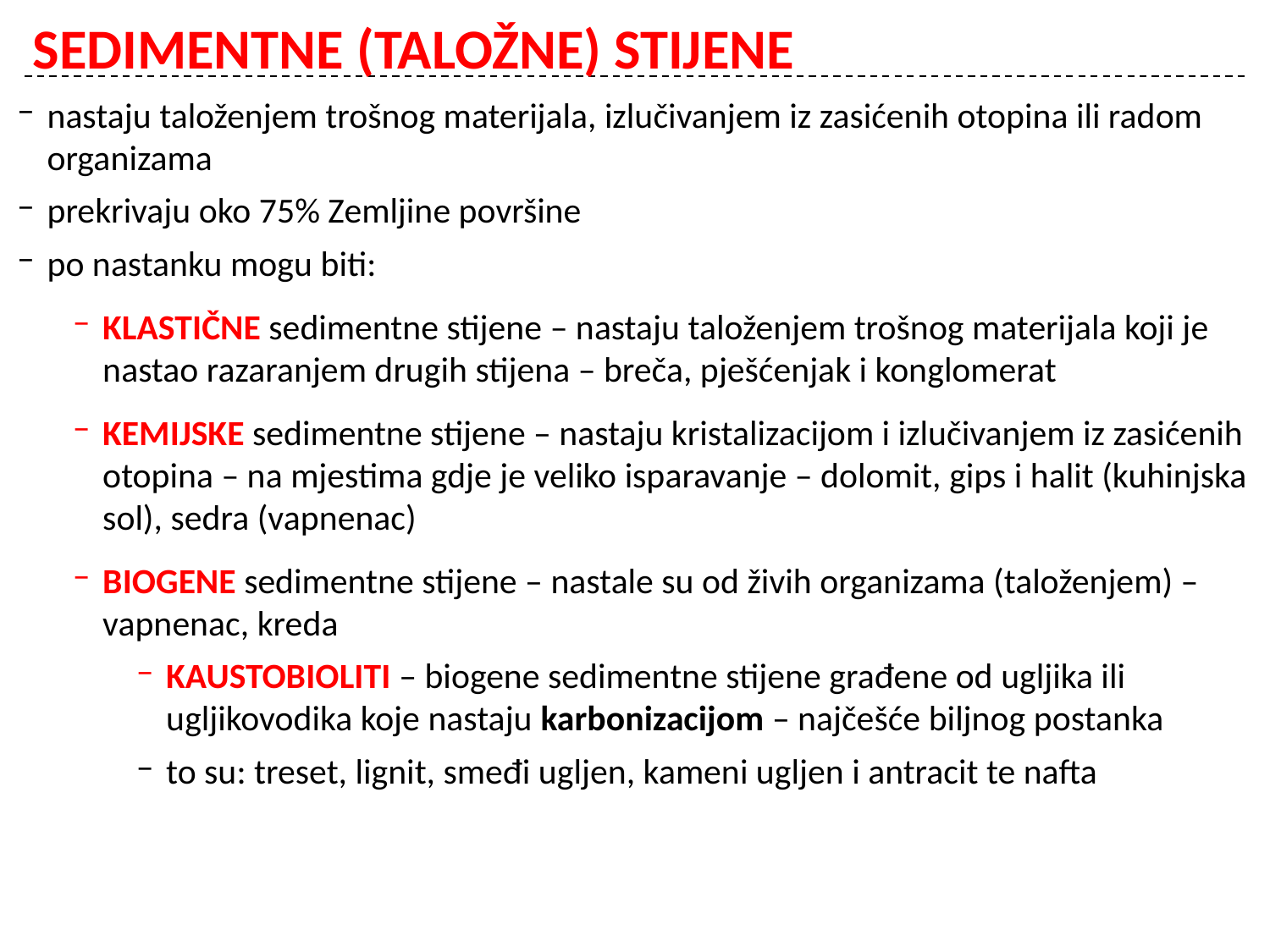

# SEDIMENTNE (TALOŽNE) STIJENE
nastaju taloženjem trošnog materijala, izlučivanjem iz zasićenih otopina ili radom organizama
prekrivaju oko 75% Zemljine površine
po nastanku mogu biti:
KLASTIČNE sedimentne stijene – nastaju taloženjem trošnog materijala koji je nastao razaranjem drugih stijena – breča, pješćenjak i konglomerat
KEMIJSKE sedimentne stijene – nastaju kristalizacijom i izlučivanjem iz zasićenih otopina – na mjestima gdje je veliko isparavanje – dolomit, gips i halit (kuhinjska sol), sedra (vapnenac)
BIOGENE sedimentne stijene – nastale su od živih organizama (taloženjem) – vapnenac, kreda
KAUSTOBIOLITI – biogene sedimentne stijene građene od ugljika ili ugljikovodika koje nastaju karbonizacijom – najčešće biljnog postanka
to su: treset, lignit, smeđi ugljen, kameni ugljen i antracit te nafta